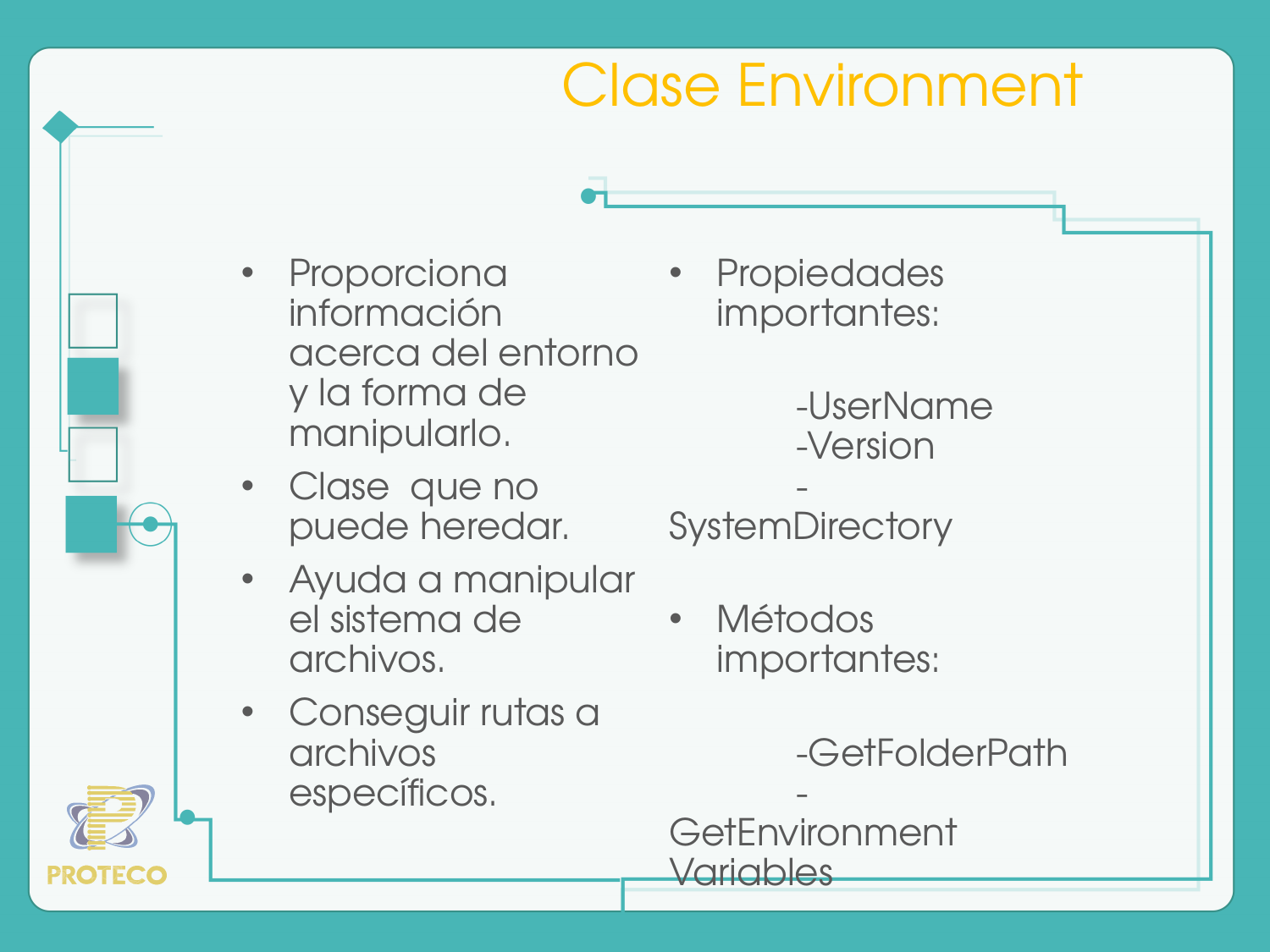

# Clase Environment
Proporciona información acerca del entorno y la forma de manipularlo.
Clase  que no puede heredar.
Ayuda a manipular el sistema de archivos.
Conseguir rutas a archivos específicos.

Propiedades importantes:
	-UserName
	-Version
	-SystemDirectory
Métodos importantes:
	-GetFolderPath
	-GetEnvironment	Variables